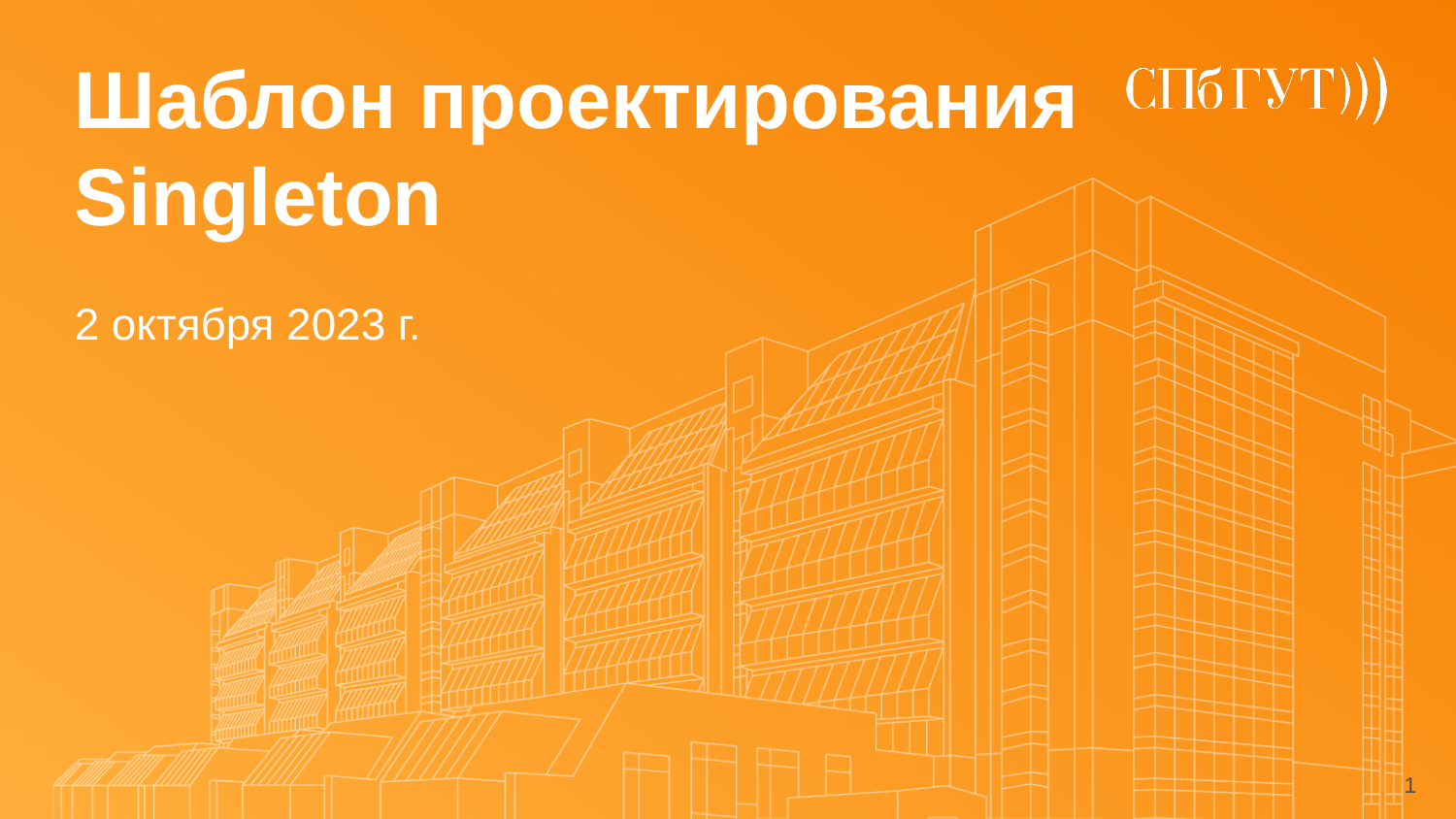

# Шаблон проектирования Singleton

2 октября 2023 г.
1